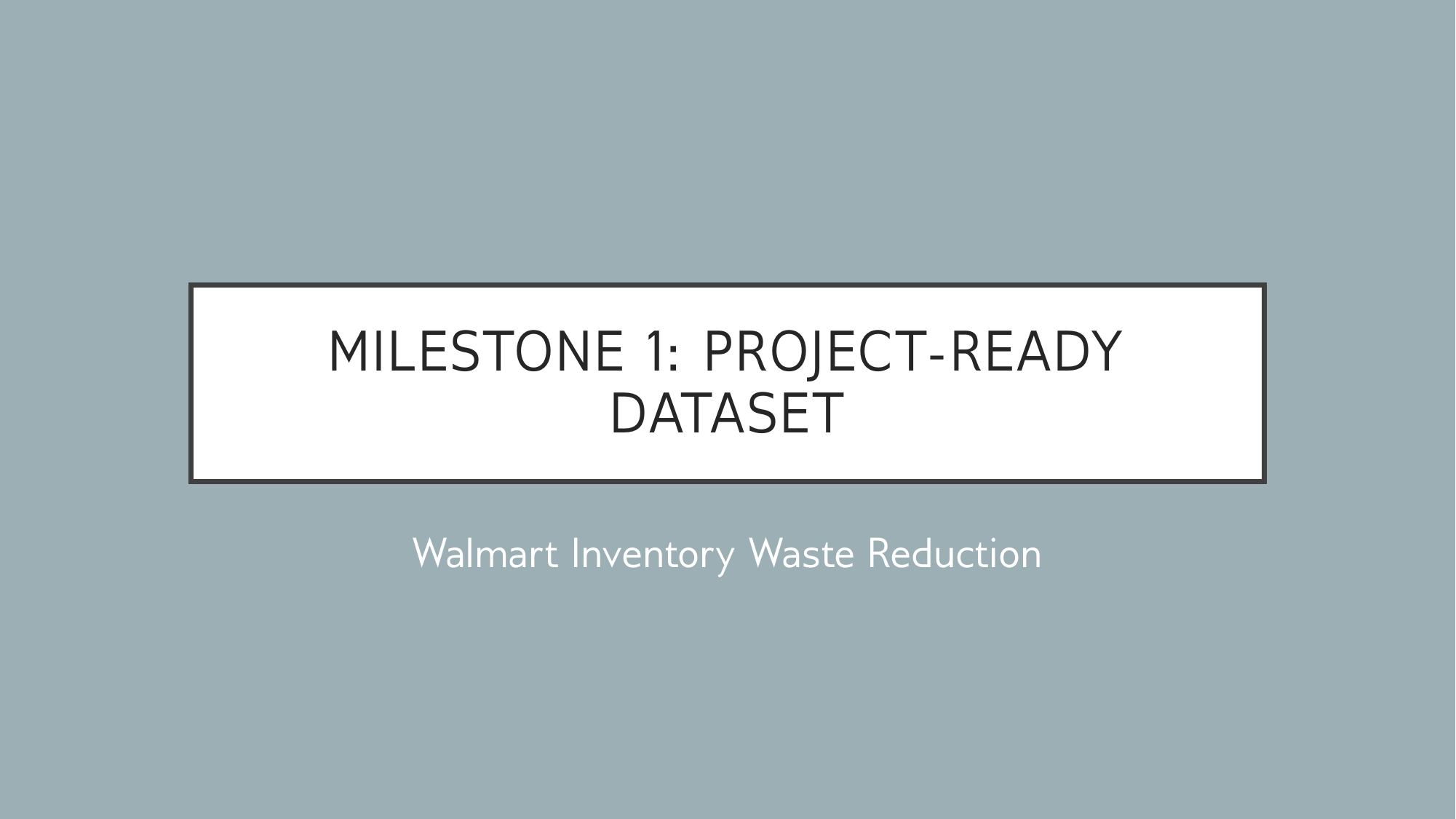

# Milestone 1: Project-Ready Dataset
Walmart Inventory Waste Reduction